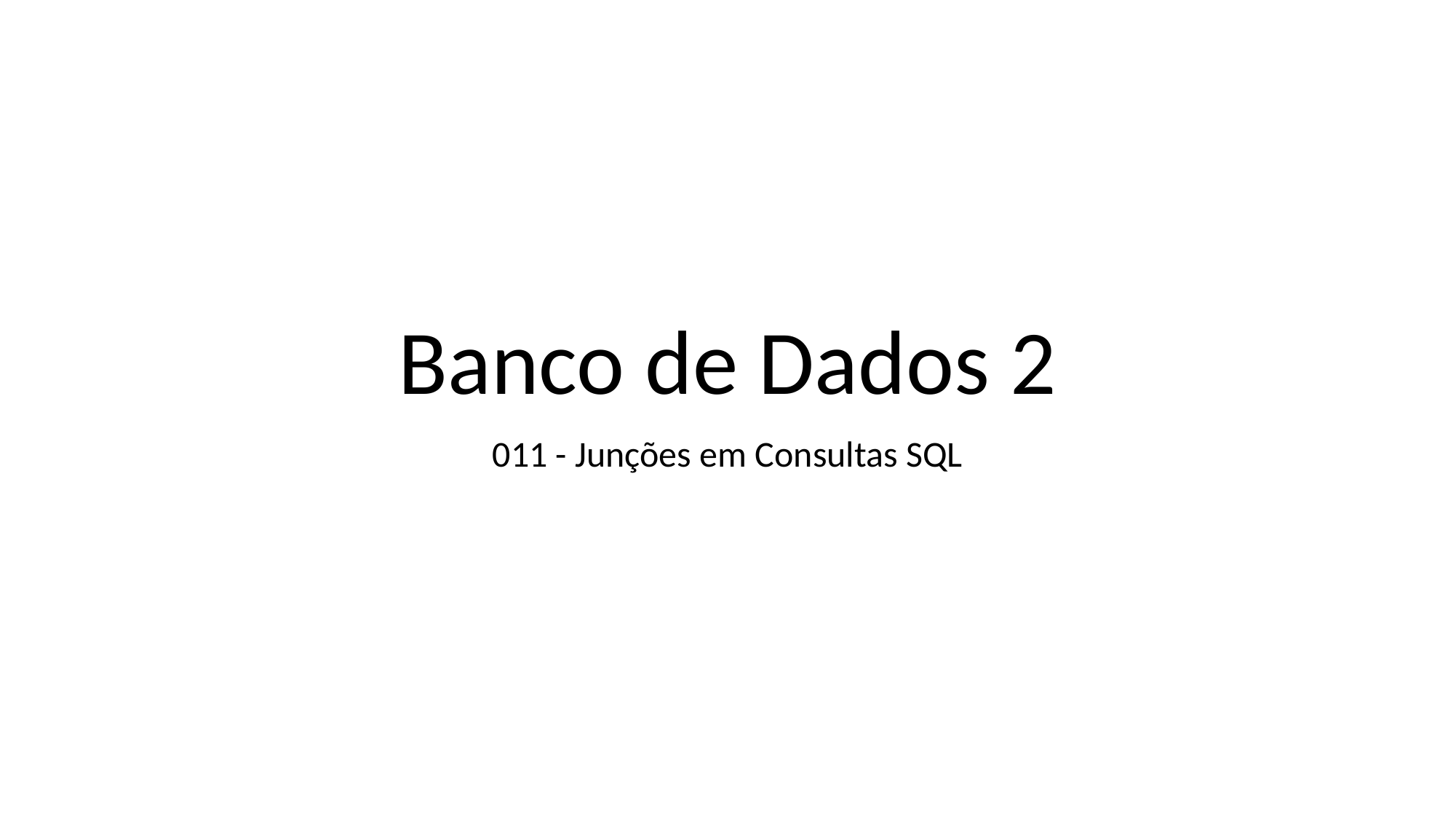

# Banco de Dados 2
011 - Junções em Consultas SQL